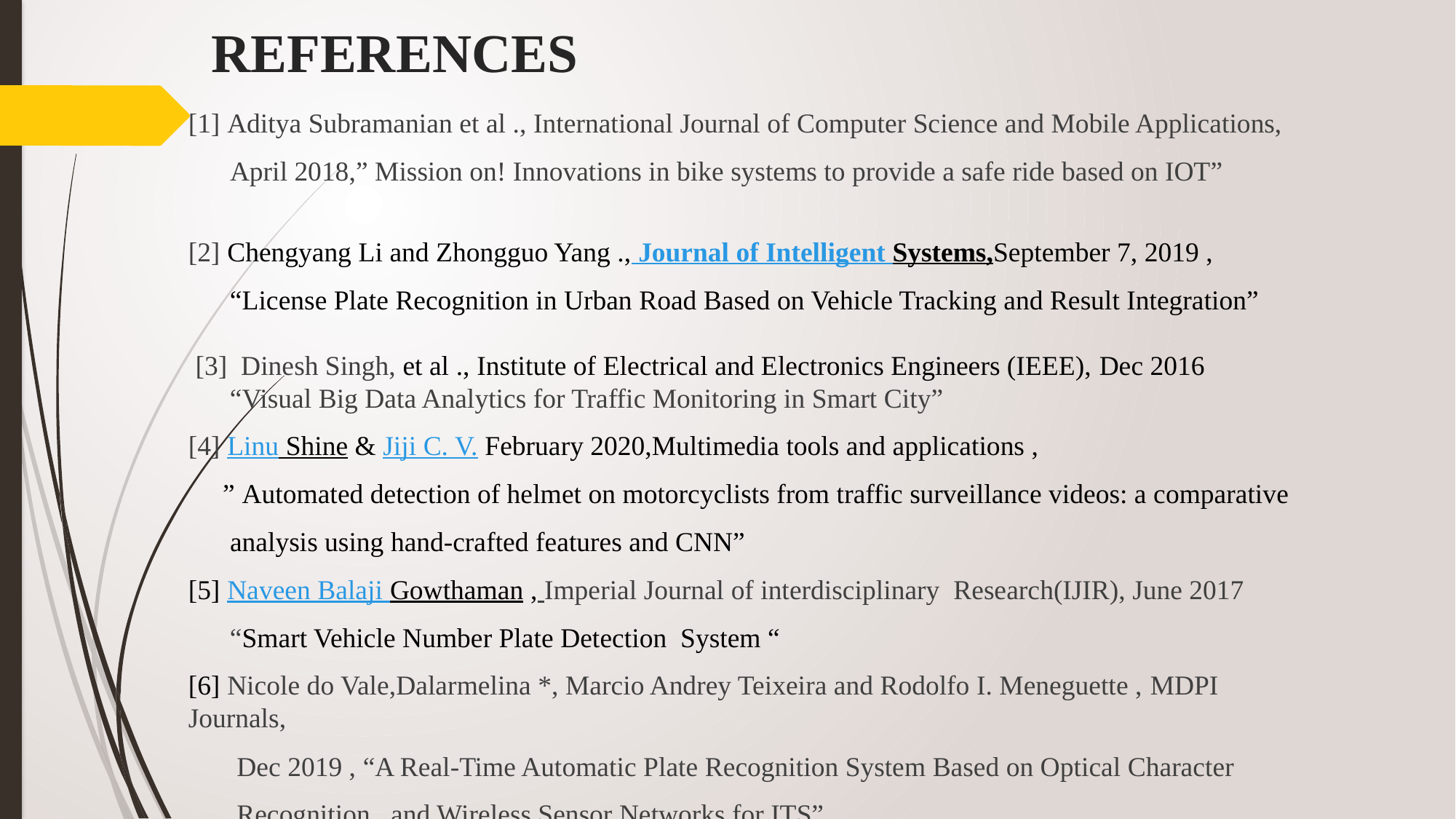

# REFERENCES
[1] Aditya Subramanian et al ., International Journal of Computer Science and Mobile Applications,
      April 2018,” Mission on! Innovations in bike systems to provide a safe ride based on IOT”

[2] Chengyang Li and Zhongguo Yang ., Journal of Intelligent Systems,September 7, 2019 ,
      “License Plate Recognition in Urban Road Based on Vehicle Tracking and Result Integration”

 [3]  Dinesh Singh, et al ., Institute of Electrical and Electronics Engineers (IEEE), Dec 2016
      “Visual Big Data Analytics for Traffic Monitoring in Smart City”
[4] Linu Shine & Jiji C. V. February 2020,Multimedia tools and applications ,
     ” Automated detection of helmet on motorcyclists from traffic surveillance videos: a comparative
      analysis using hand-crafted features and CNN”
[5] Naveen Balaji Gowthaman , Imperial Journal of interdisciplinary  Research(IJIR), June 2017
      “Smart Vehicle Number Plate Detection  System “
[6] Nicole do Vale,Dalarmelina *, Marcio Andrey Teixeira and Rodolfo I. Meneguette , MDPI Journals,
       Dec 2019 , “A Real-Time Automatic Plate Recognition System Based on Optical Character
       Recognition   and Wireless Sensor Networks for ITS”